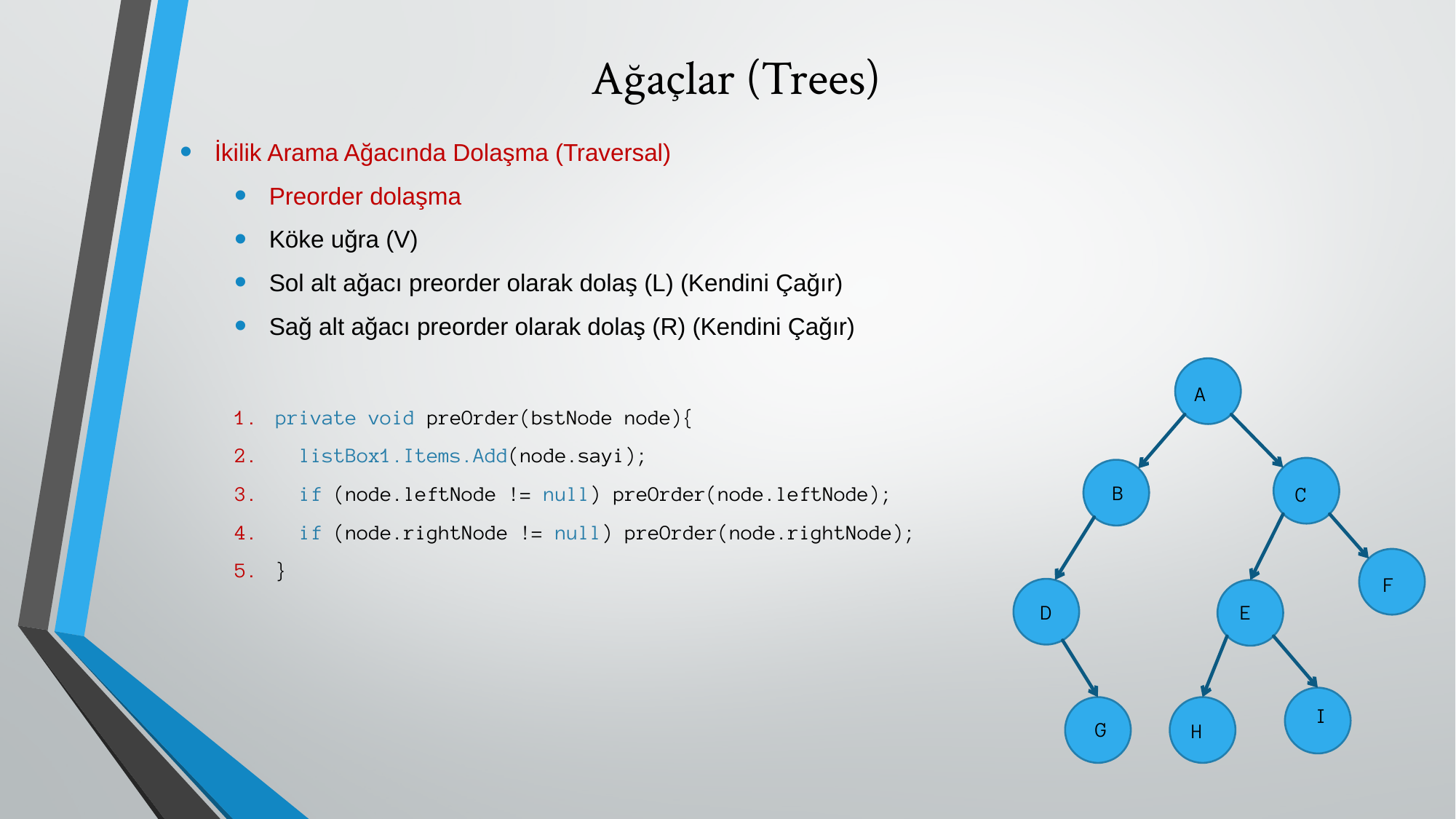

# Ağaçlar (Trees)
İkilik Arama Ağacında Dolaşma (Traversal)
Preorder dolaşma
Köke uğra (V)
Sol alt ağacı preorder olarak dolaş (L) (Kendini Çağır)
Sağ alt ağacı preorder olarak dolaş (R) (Kendini Çağır)

private void preOrder(bstNode node){
  listBox1.Items.Add(node.sayi);
  if (node.leftNode != null) preOrder(node.leftNode);
  if (node.rightNode != null) preOrder(node.rightNode);
}

A

B
C

F

D
E

I

G
H